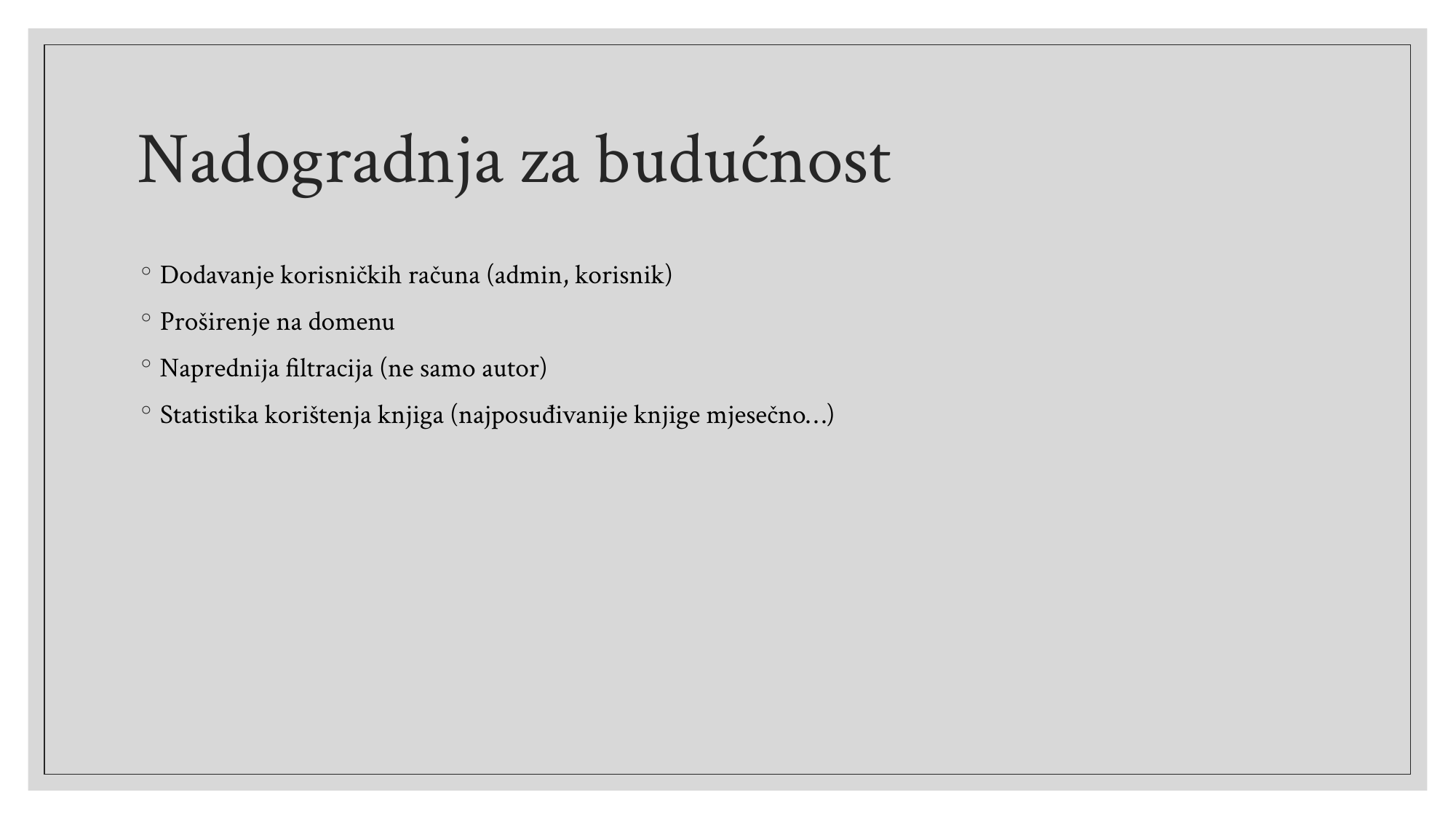

# Nadogradnja za budućnost
Dodavanje korisničkih računa (admin, korisnik)
Proširenje na domenu
Naprednija filtracija (ne samo autor)
Statistika korištenja knjiga (najposuđivanije knjige mjesečno…)